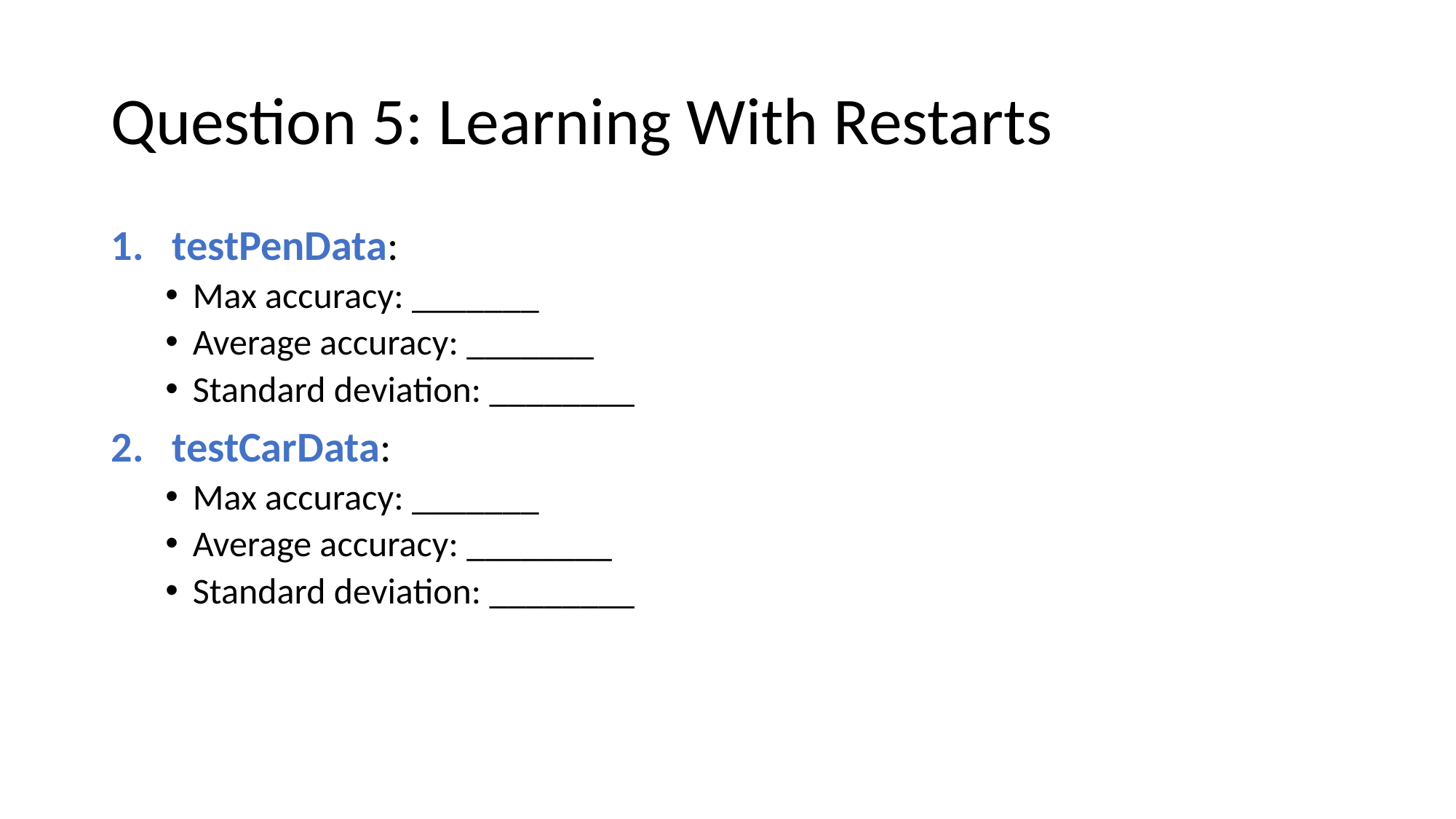

# Question 5: Learning With Restarts
testPenData:
Max accuracy: _______
Average accuracy: _______
Standard deviation: ________
testCarData:
Max accuracy: _______
Average accuracy: ________
Standard deviation: ________